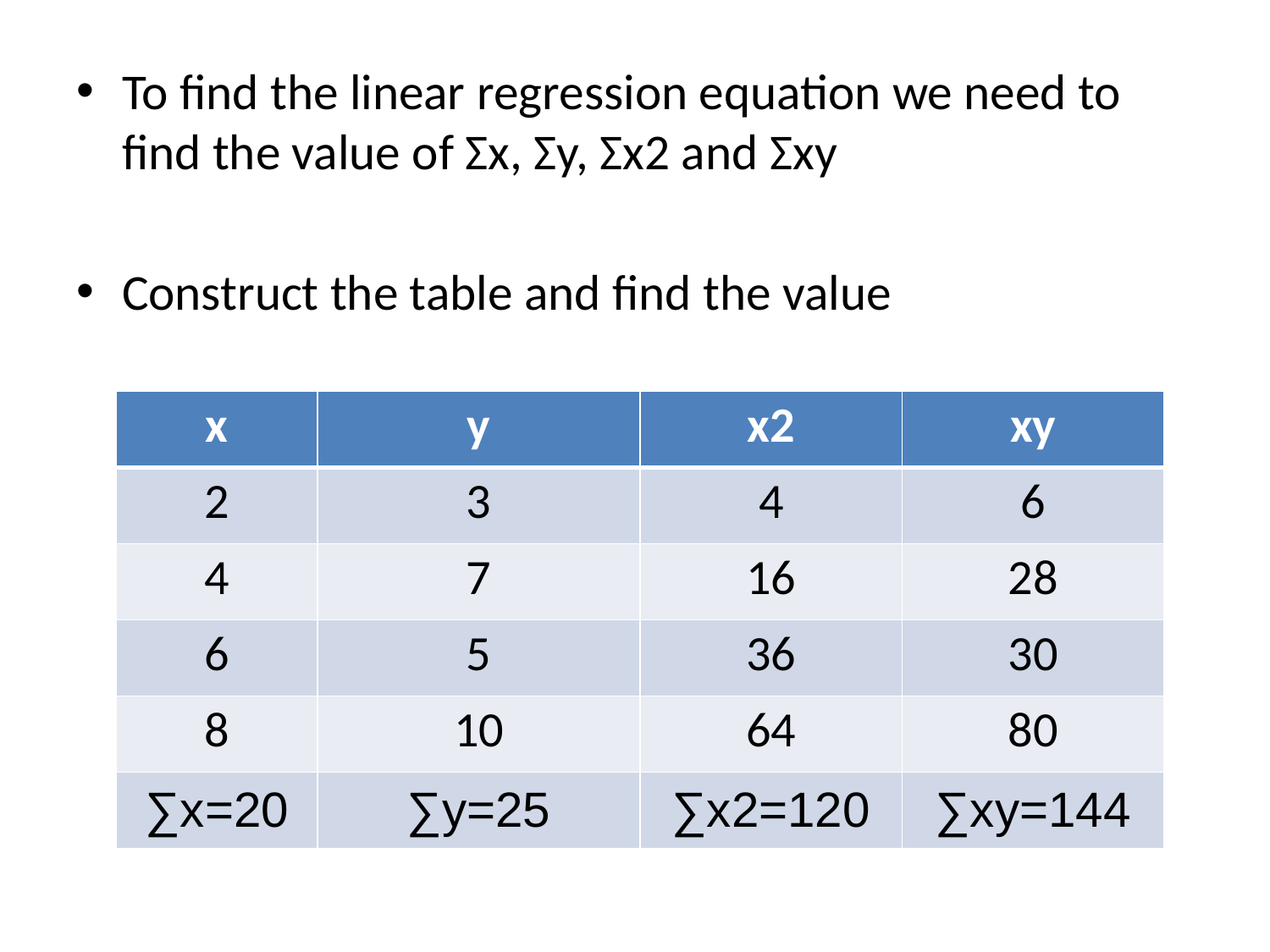

To find the linear regression equation we need to find the value of Σx, Σy, Σx2 and Σxy

Construct the table and find the value

| x | y | x2 | xy |
| --- | --- | --- | --- |
| 2 | 3 | 4 | 6 |
| 4 | 7 | 16 | 28 |
| 6 | 5 | 36 | 30 |
| 8 | 10 | 64 | 80 |
| ∑x=20 | ∑y=25 | ∑x2=120 | ∑xy=144 |